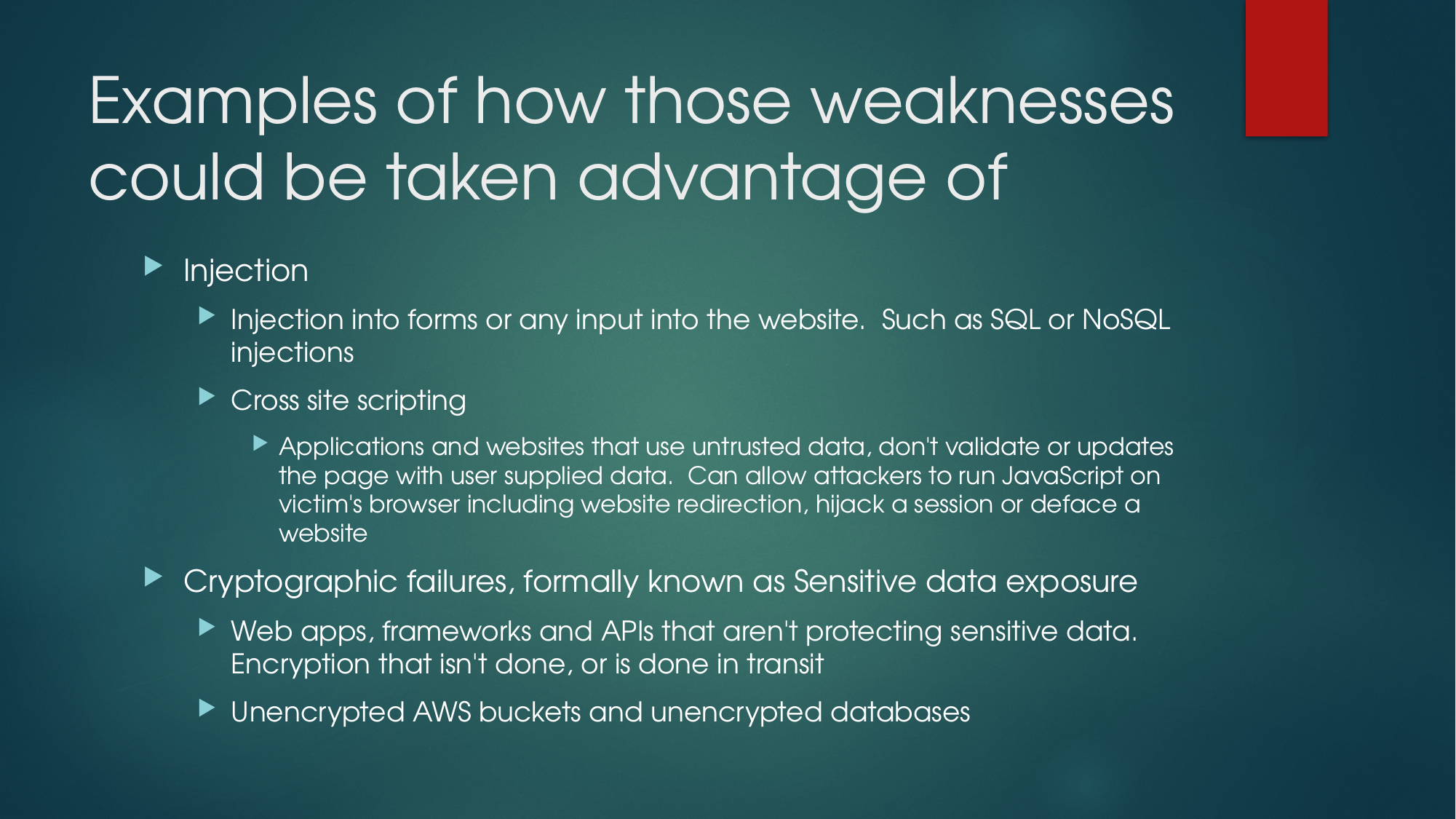

# Examples of how those weaknesses could be taken advantage of
Injection
Injection into forms or any input into the website.  Such as SQL or NoSQL injections
Cross site scripting
Applications and websites that use untrusted data, don't validate or updates the page with user supplied data.  Can allow attackers to run JavaScript on victim's browser including website redirection, hijack a session or deface a website
Cryptographic failures, formally known as Sensitive data exposure
Web apps, frameworks and APIs that aren't protecting sensitive data.  Encryption that isn't done, or is done in transit
Unencrypted AWS buckets and unencrypted databases